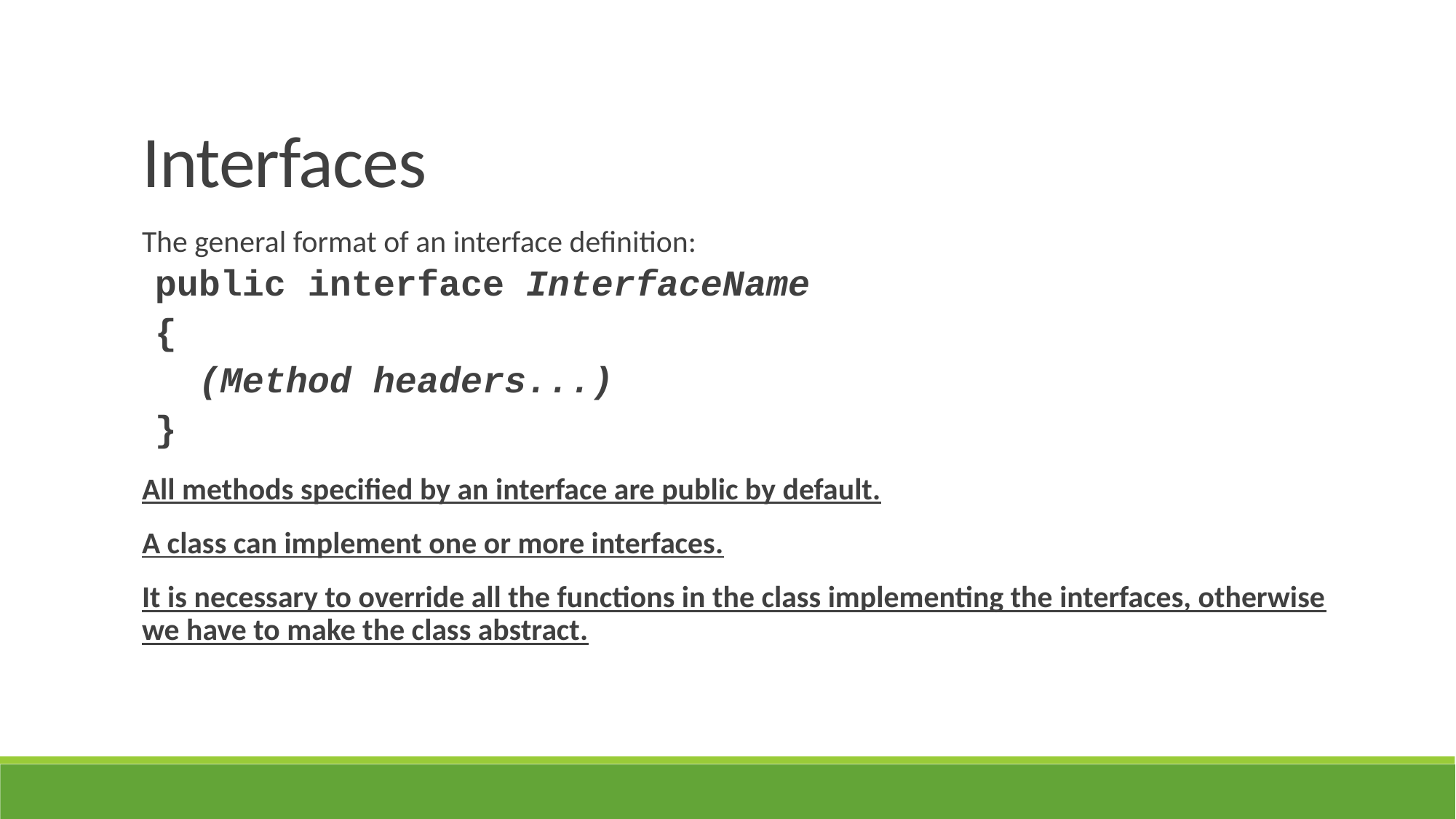

Interfaces
The general format of an interface definition:
public interface InterfaceName
{
  (Method headers...)
}
All methods specified by an interface are public by default.
A class can implement one or more interfaces.
It is necessary to override all the functions in the class implementing the interfaces, otherwise we have to make the class abstract.